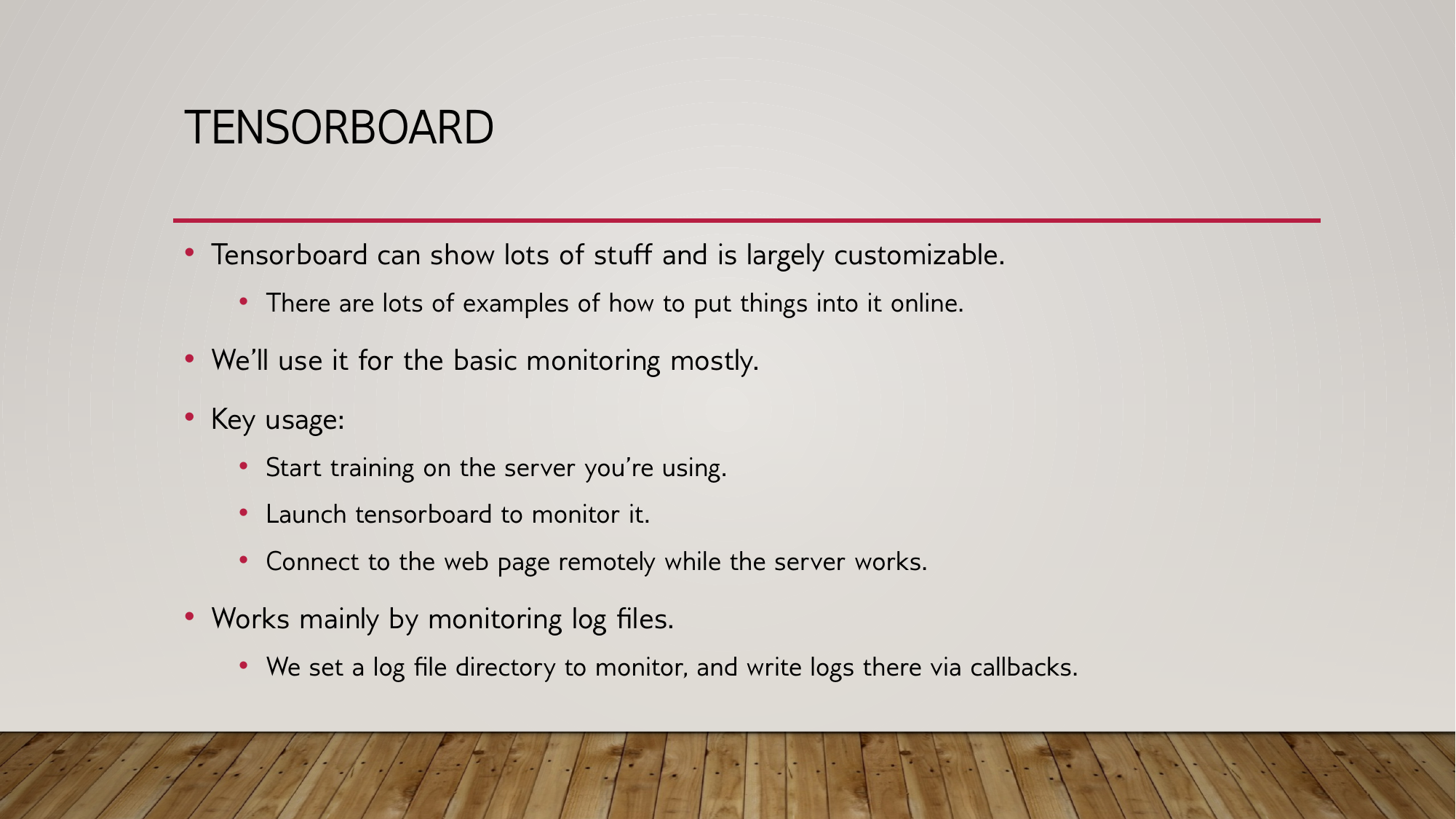

# Tensorboard
Tensorboard can show lots of stuff and is largely customizable.
There are lots of examples of how to put things into it online.
We’ll use it for the basic monitoring mostly.
Key usage:
Start training on the server you’re using.
Launch tensorboard to monitor it.
Connect to the web page remotely while the server works.
Works mainly by monitoring log files.
We set a log file directory to monitor, and write logs there via callbacks.